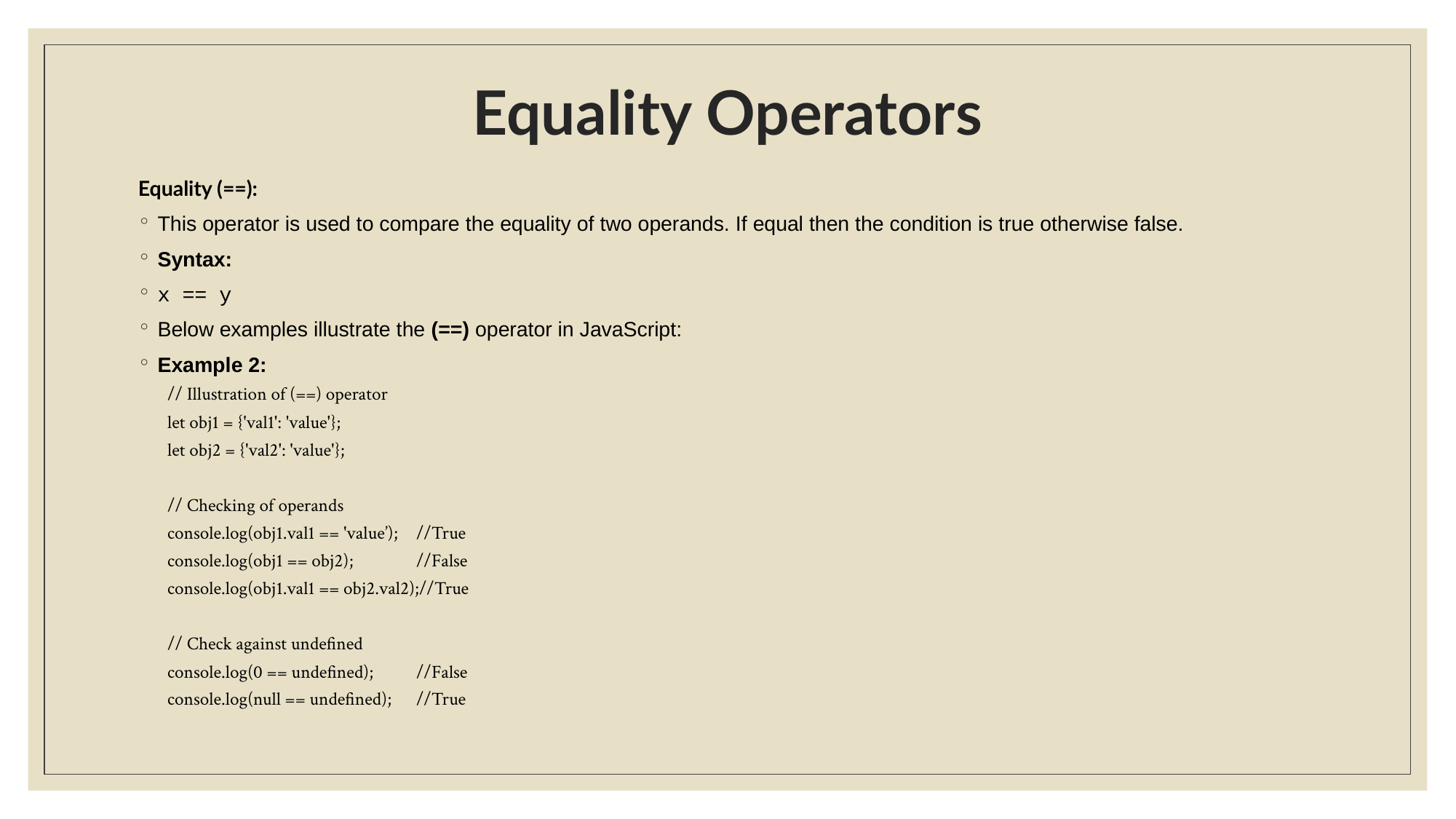

# Equality Operators
Equality (==):
This operator is used to compare the equality of two operands. If equal then the condition is true otherwise false.
Syntax:
x == y
Below examples illustrate the (==) operator in JavaScript:
Example 2:
// Illustration of (==) operator
let obj1 = {'val1': 'value'};
let obj2 = {'val2': 'value'};

// Checking of operands
console.log(obj1.val1 == 'value’);	//True
console.log(obj1 == obj2);	//False
console.log(obj1.val1 == obj2.val2);//True

// Check against undefined
console.log(0 == undefined);	//False
console.log(null == undefined);	//True